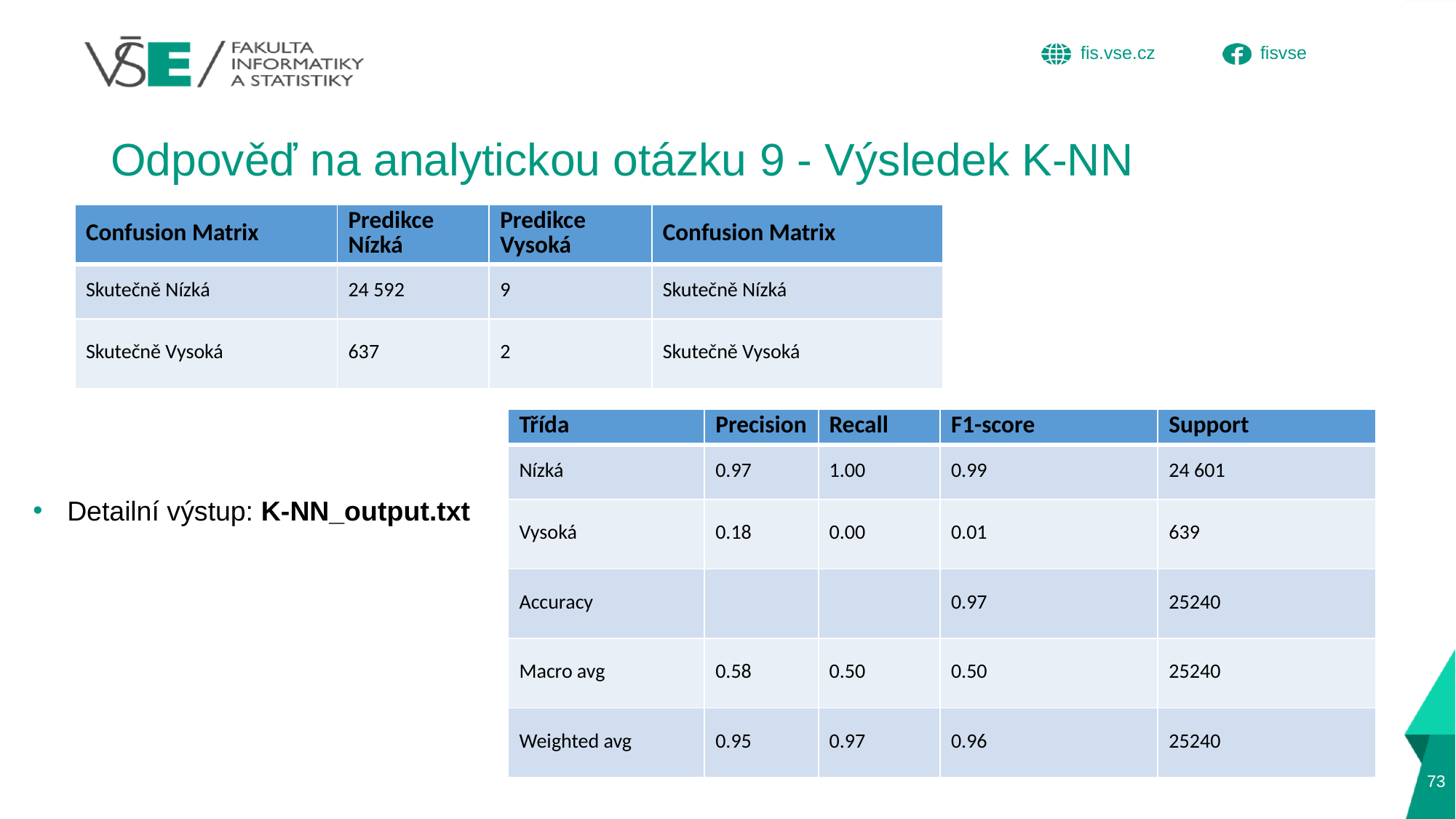

# Odpověď na analytickou otázku 9 - Výsledek K-NN
| Confusion Matrix | Predikce Nízká | Predikce Vysoká | Confusion Matrix |
| --- | --- | --- | --- |
| Skutečně Nízká | 24 592 | 9 | Skutečně Nízká |
| Skutečně Vysoká | 637 | 2 | Skutečně Vysoká |

| Třída | Precision | Recall | F1-score | Support |
| --- | --- | --- | --- | --- |
| Nízká | 0.97 | 1.00 | 0.99 | 24 601 |
| Vysoká | 0.18 | 0.00 | 0.01 | 639 |
| Accuracy |  |  | 0.97 | 25240 |
| Macro avg | 0.58 | 0.50 | 0.50 | 25240 |
| Weighted avg | 0.95 | 0.97 | 0.96 | 25240 |
Detailní výstup: K-NN_output.txt